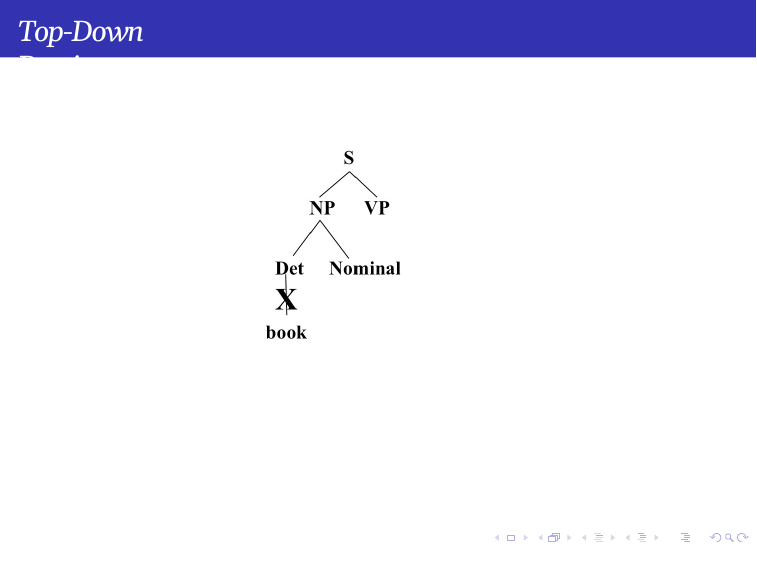

Top-Down Parsing

Syntax
Week 5: Lecture 2
15 / 60